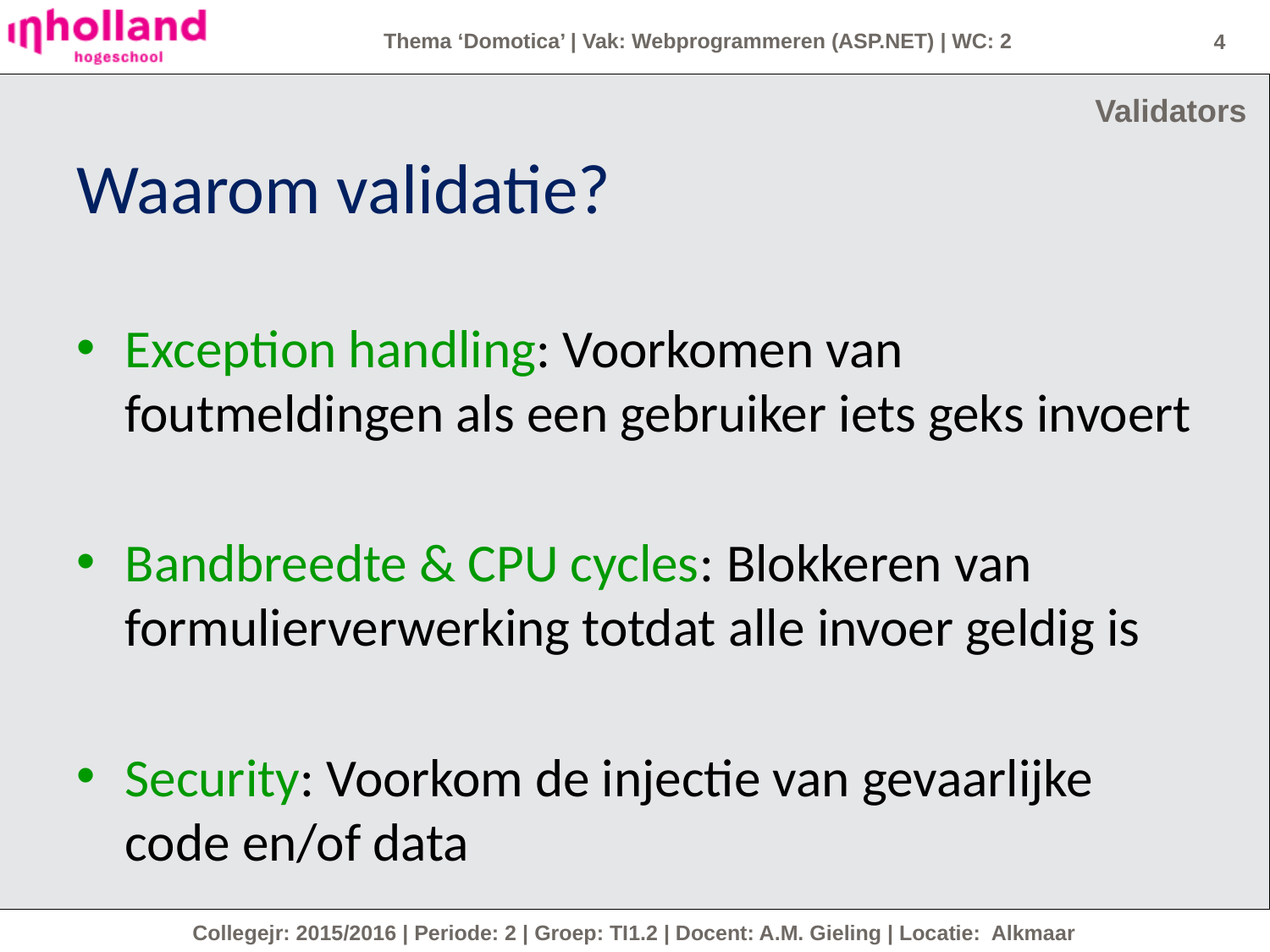

4
Validators
# Waarom validatie?

Exception handling: Voorkomen van foutmeldingen als een gebruiker iets geks invoert

Bandbreedte & CPU cycles: Blokkeren van formulierverwerking totdat alle invoer geldig is

Security: Voorkom de injectie van gevaarlijke code en/of data